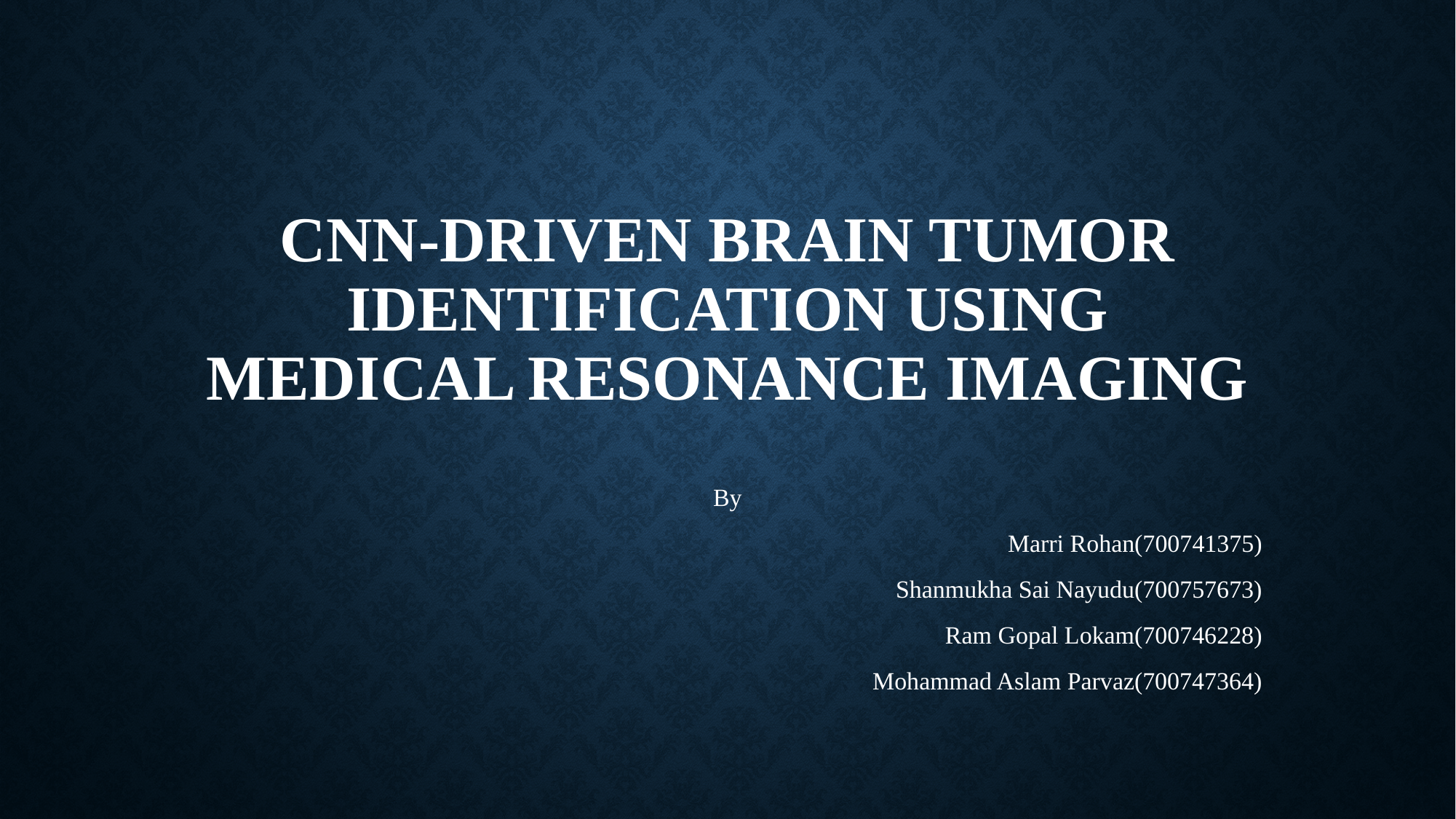

# CNN-Driven Brain Tumor Identification Using Medical Resonance Imaging

By
Marri Rohan(700741375)
Shanmukha Sai Nayudu(700757673)
Ram Gopal Lokam(700746228)
Mohammad Aslam Parvaz(700747364)